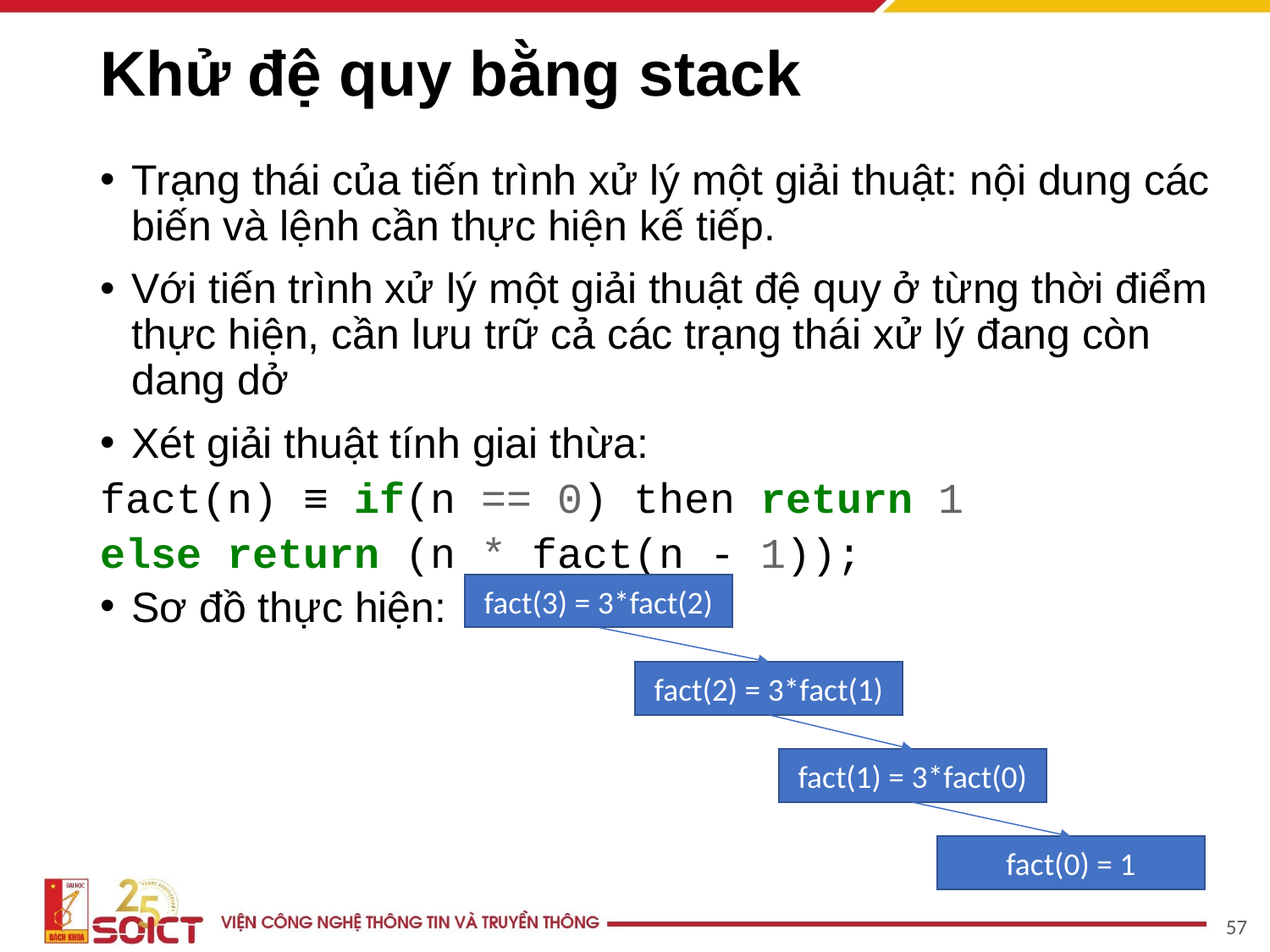

# Khử đệ quy bằng stack
Trạng thái của tiến trình xử lý một giải thuật: nội dung các biến và lệnh cần thực hiện kế tiếp.
Với tiến trình xử lý một giải thuật đệ quy ở từng thời điểm thực hiện, cần lưu trữ cả các trạng thái xử lý đang còn dang dở
Xét giải thuật tính giai thừa:
fact(n) ≡ if(n == 0) then return 1
else return (n * fact(n - 1));
Sơ đồ thực hiện:

fact(3) = 3*fact(2)
fact(2) = 3*fact(1)
fact(1) = 3*fact(0)
fact(0) = 1
57